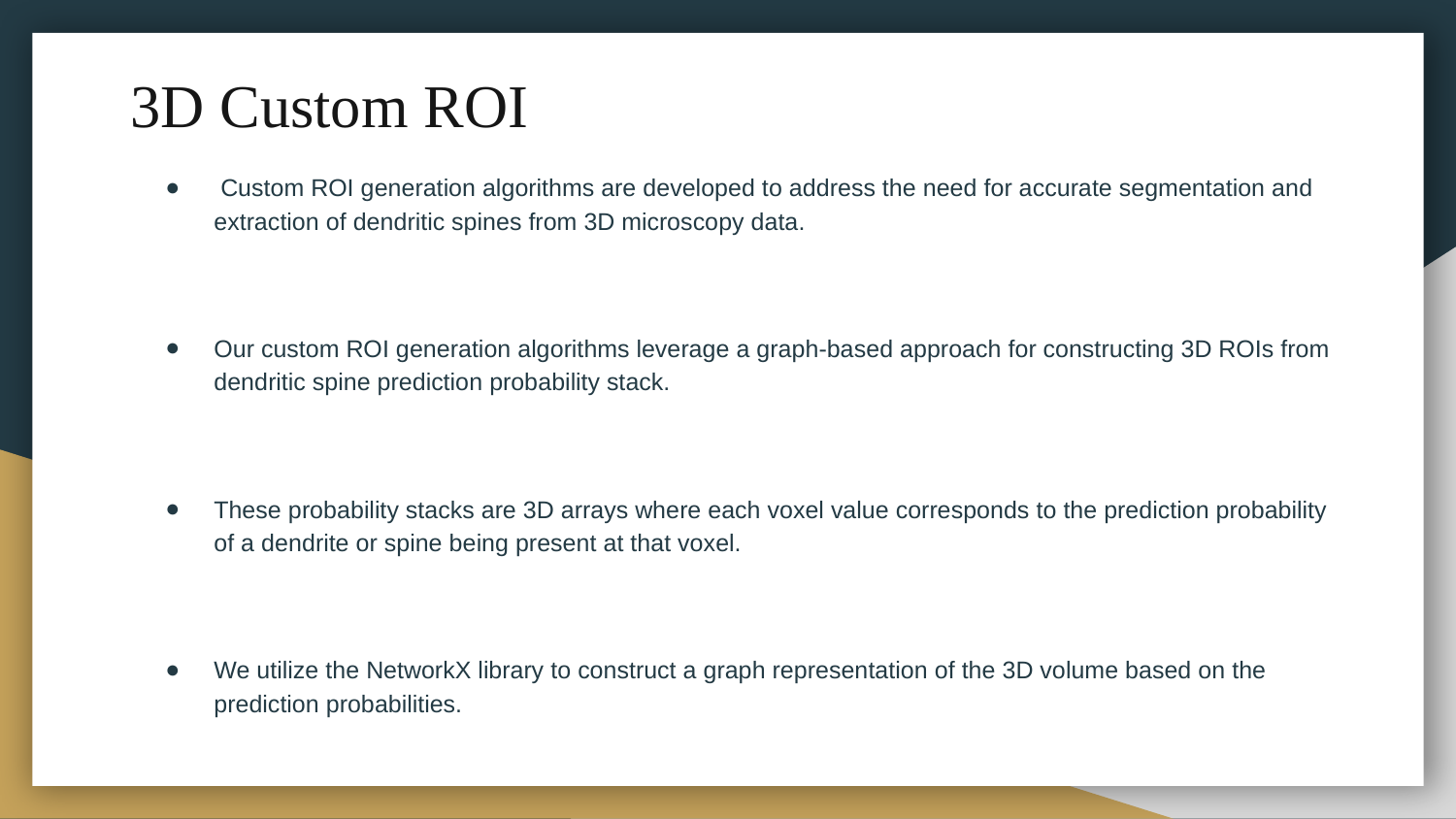

# 3D Custom ROI
 Custom ROI generation algorithms are developed to address the need for accurate segmentation and extraction of dendritic spines from 3D microscopy data.

Our custom ROI generation algorithms leverage a graph-based approach for constructing 3D ROIs from dendritic spine prediction probability stack.

These probability stacks are 3D arrays where each voxel value corresponds to the prediction probability of a dendrite or spine being present at that voxel.

We utilize the NetworkX library to construct a graph representation of the 3D volume based on the prediction probabilities.